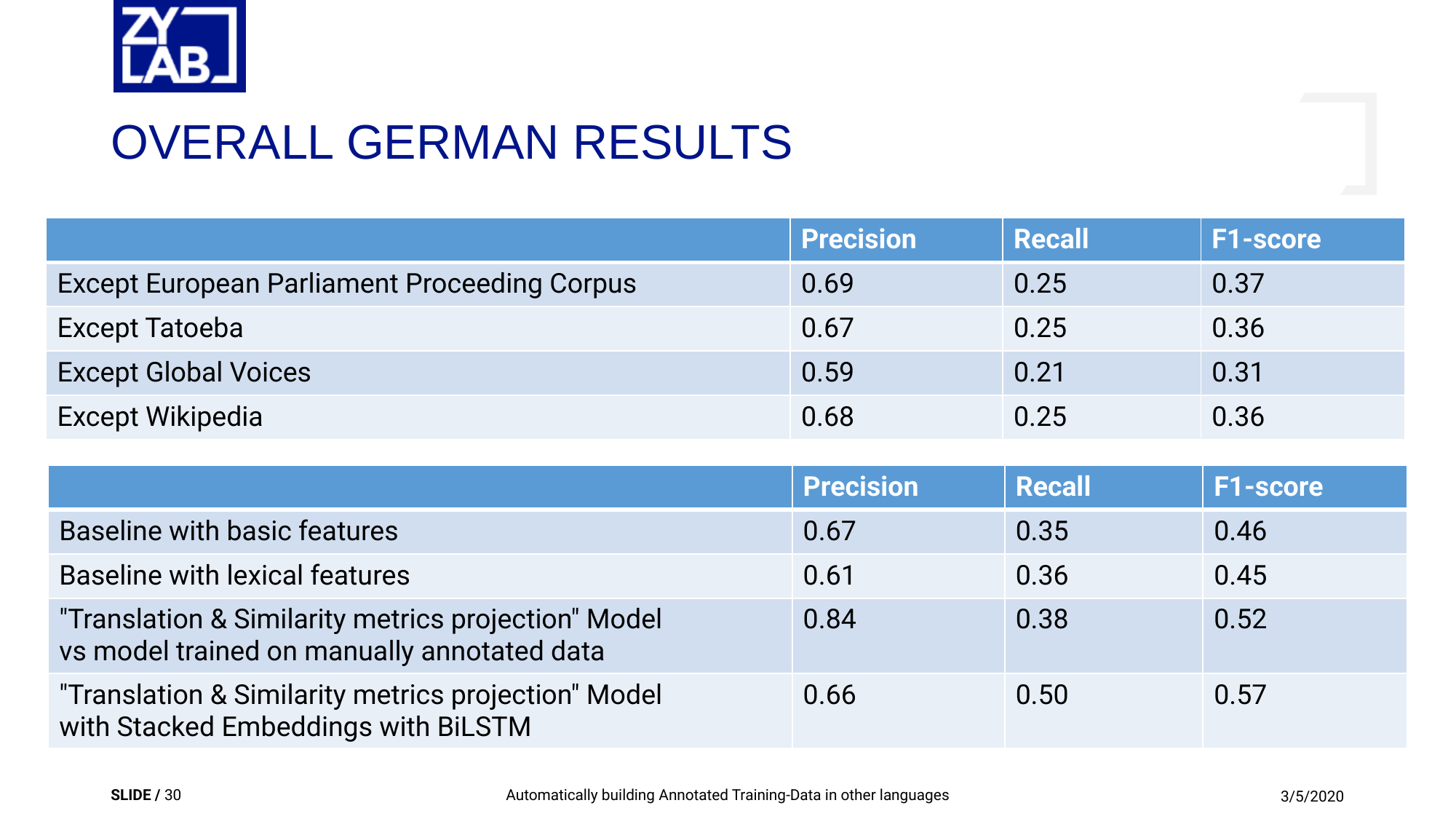

# Overall GERMAN results
|  | Precision | Recall | F1-score |
| --- | --- | --- | --- |
| Except European Parliament Proceeding Corpus | 0.69 | 0.25 | 0.37 |
| Except Tatoeba | 0.67 | 0.25 | 0.36 |
| Except Global Voices | 0.59 | 0.21 | 0.31 |
| Except Wikipedia | 0.68 | 0.25 | 0.36 |
|  | Precision | Recall | F1-score |
| --- | --- | --- | --- |
| Baseline with basic features | 0.67 | 0.35 | 0.46 |
| Baseline with lexical features | 0.61 | 0.36 | 0.45 |
| "Translation & Similarity metrics projection" Model vs model trained on manually annotated data | 0.84 | 0.38 | 0.52 |
| "Translation & Similarity metrics projection" Model with Stacked Embeddings with BiLSTM | 0.66 | 0.50 | 0.57 |
SLIDE / 30
Automatically building Annotated Training-Data in other languages
3/5/2020